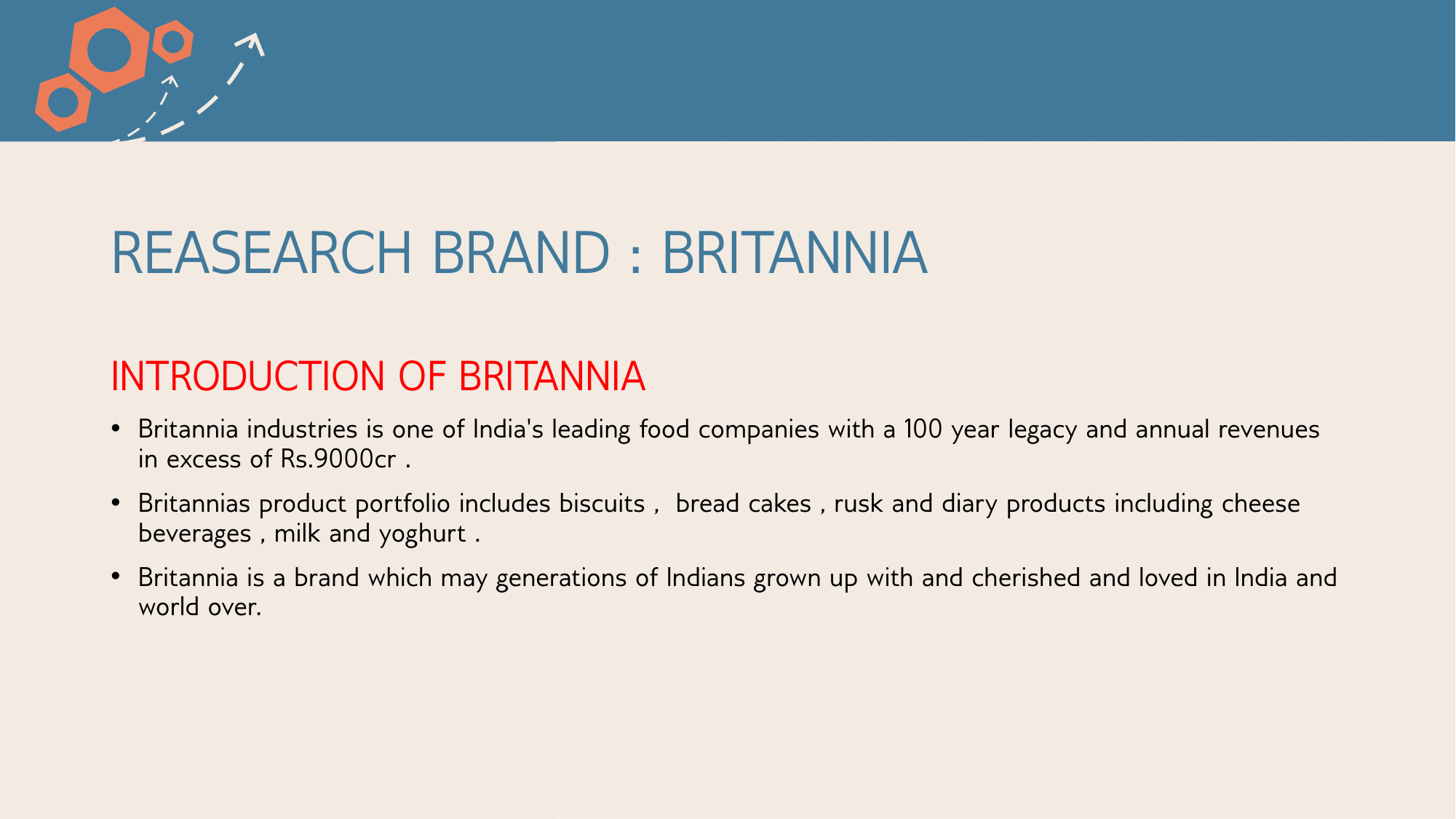

# REASEARCH BRAND : BRITANNIA
INTRODUCTION OF BRITANNIA
Britannia industries is one of India's leading food companies with a 100 year legacy and annual revenues in excess of Rs.9000cr .
Britannias product portfolio includes biscuits ,  bread cakes , rusk and diary products including cheese beverages , milk and yoghurt .
Britannia is a brand which may generations of Indians grown up with and cherished and loved in India and world over.